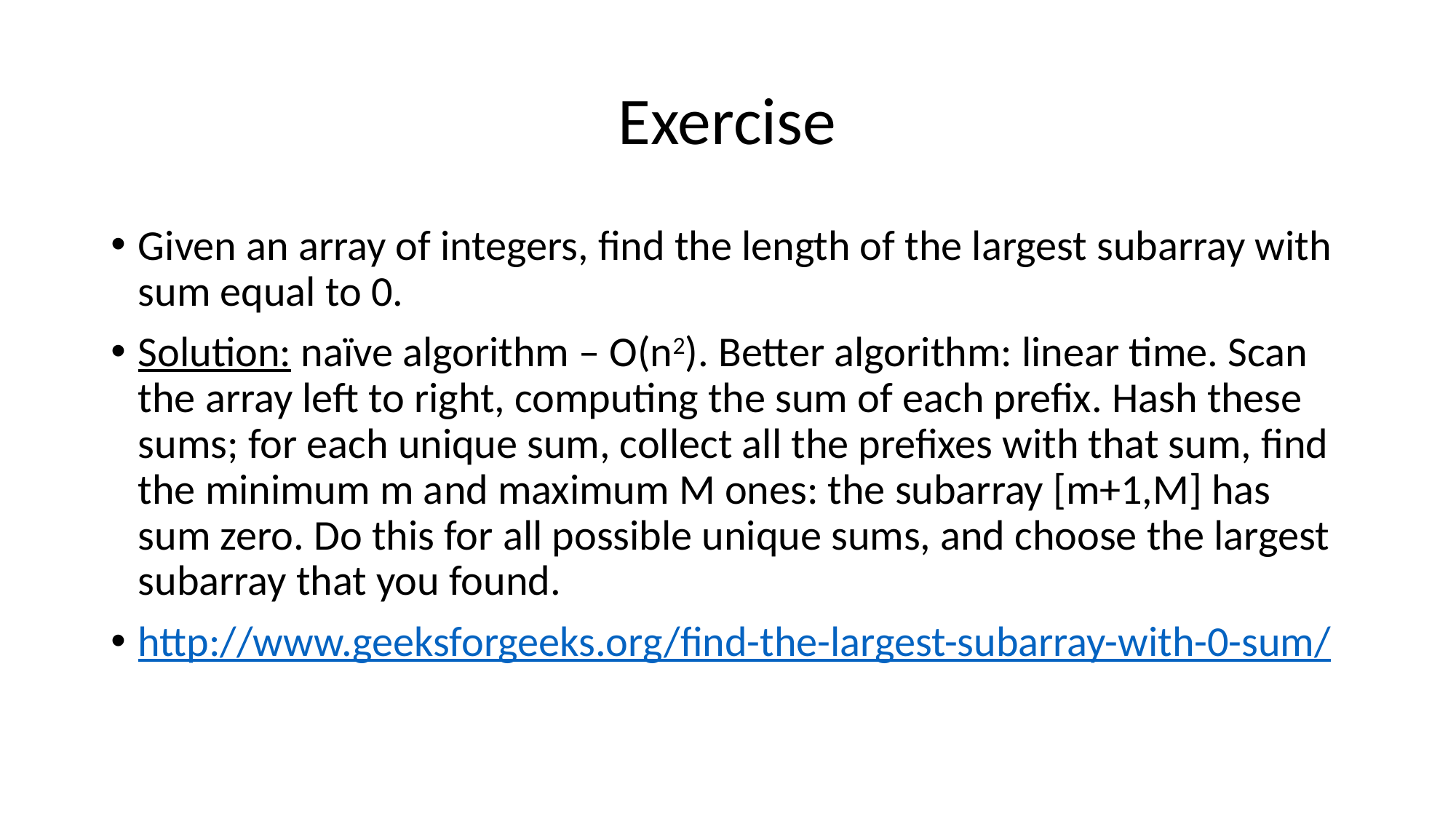

# Exercise
Given an array of integers, find the length of the largest subarray with sum equal to 0.
Solution: naïve algorithm – O(n2). Better algorithm: linear time. Scan the array left to right, computing the sum of each prefix. Hash these sums; for each unique sum, collect all the prefixes with that sum, find the minimum m and maximum M ones: the subarray [m+1,M] has sum zero. Do this for all possible unique sums, and choose the largest subarray that you found.
http://www.geeksforgeeks.org/find-the-largest-subarray-with-0-sum/